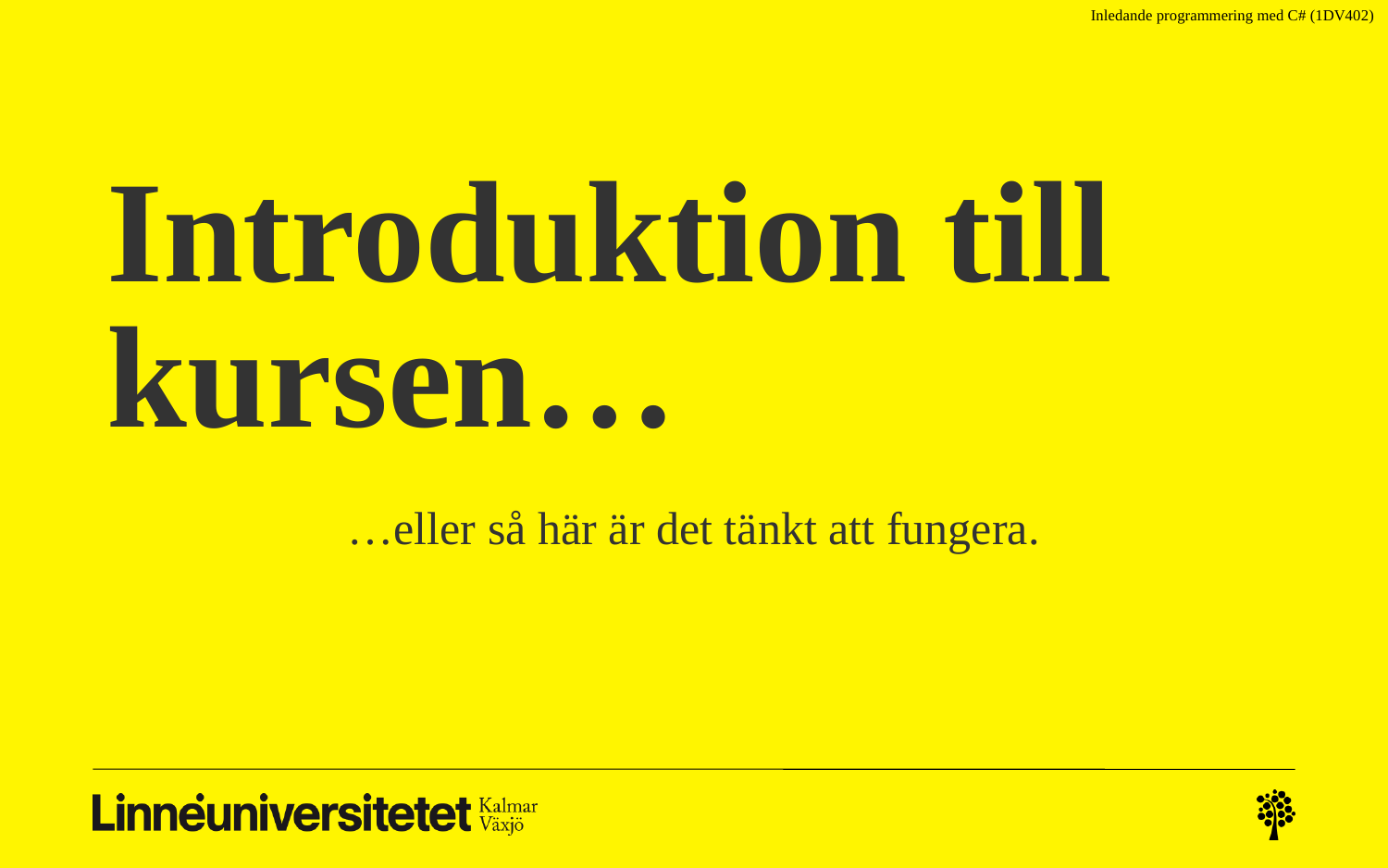

# Introduktion till kursen…
…eller så här är det tänkt att fungera.